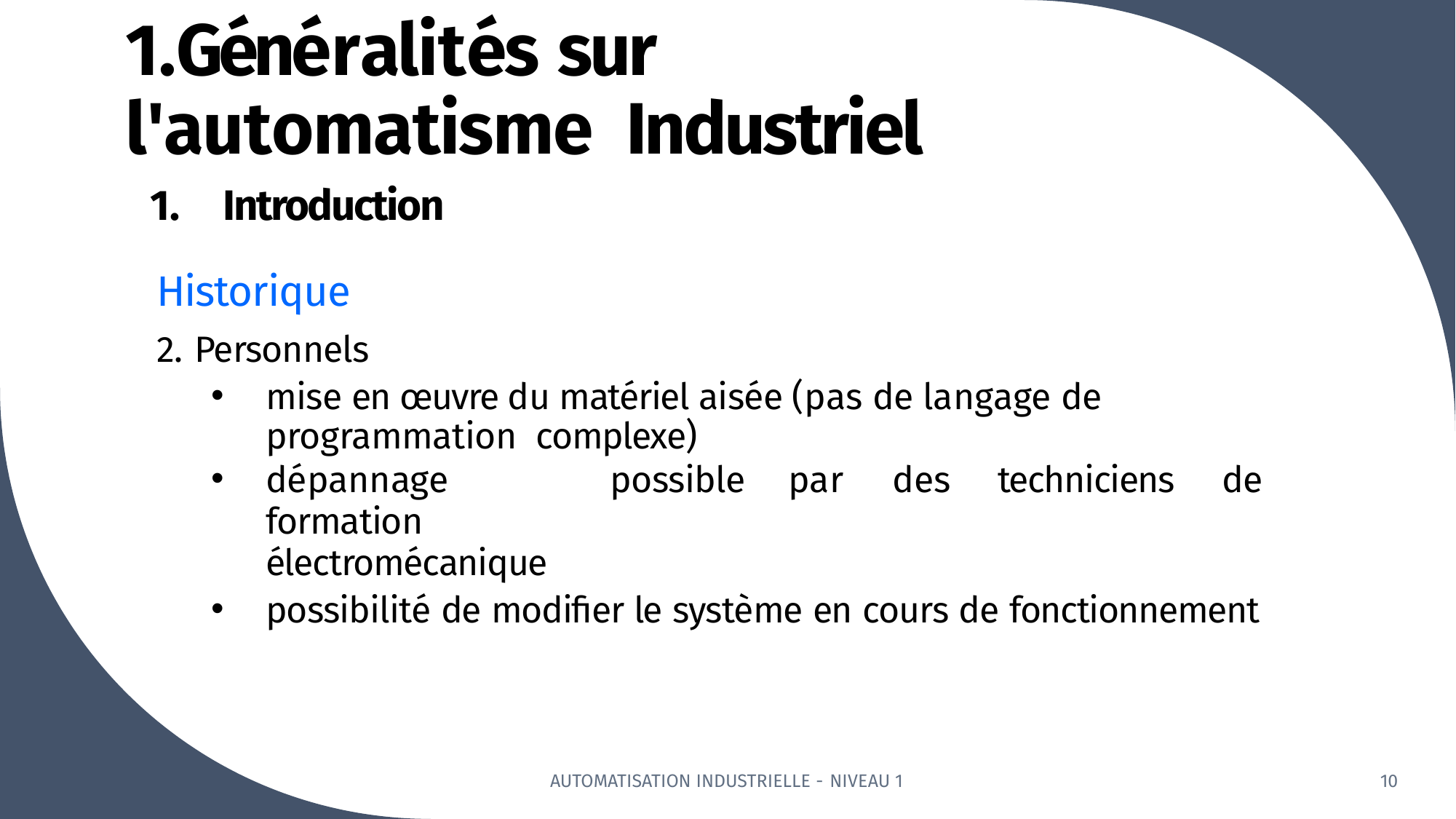

# 1.Généralités sur l'automatisme  Industriel
Introduction
Historique
Personnels
mise en œuvre du matériel aisée (pas de langage de programmation  complexe)
dépannage	possible	par	des	techniciens	de	formation
électromécanique
possibilité de modifier le système en cours de fonctionnement
AUTOMATISATION INDUSTRIELLE - NIVEAU 1
10